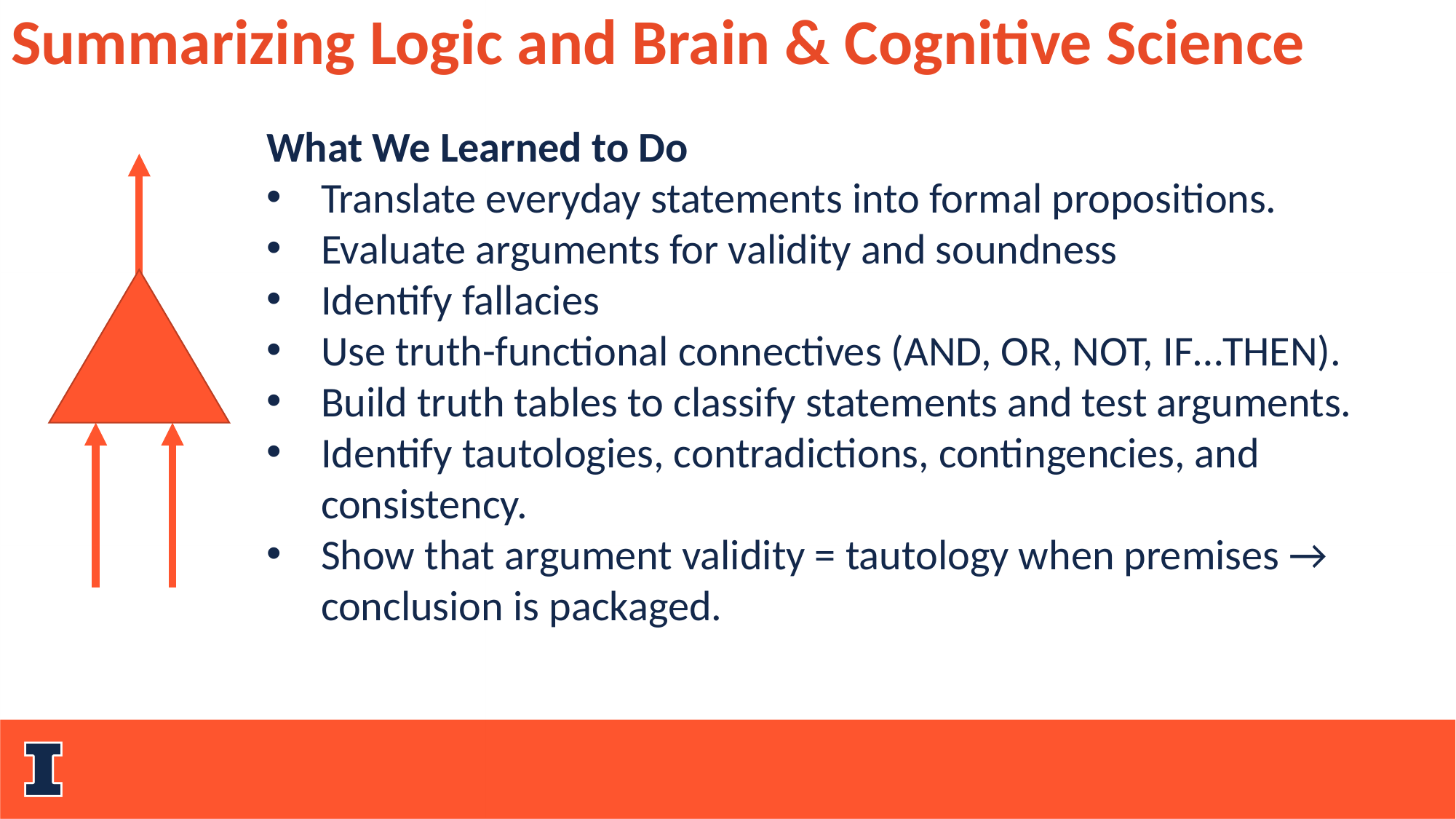

Summarizing Logic and Brain & Cognitive Science
What We Learned to Do
Translate everyday statements into formal propositions.
Evaluate arguments for validity and soundness
Identify fallacies
Use truth-functional connectives (AND, OR, NOT, IF…THEN).
Build truth tables to classify statements and test arguments.
Identify tautologies, contradictions, contingencies, and consistency.
Show that argument validity = tautology when premises → conclusion is packaged.